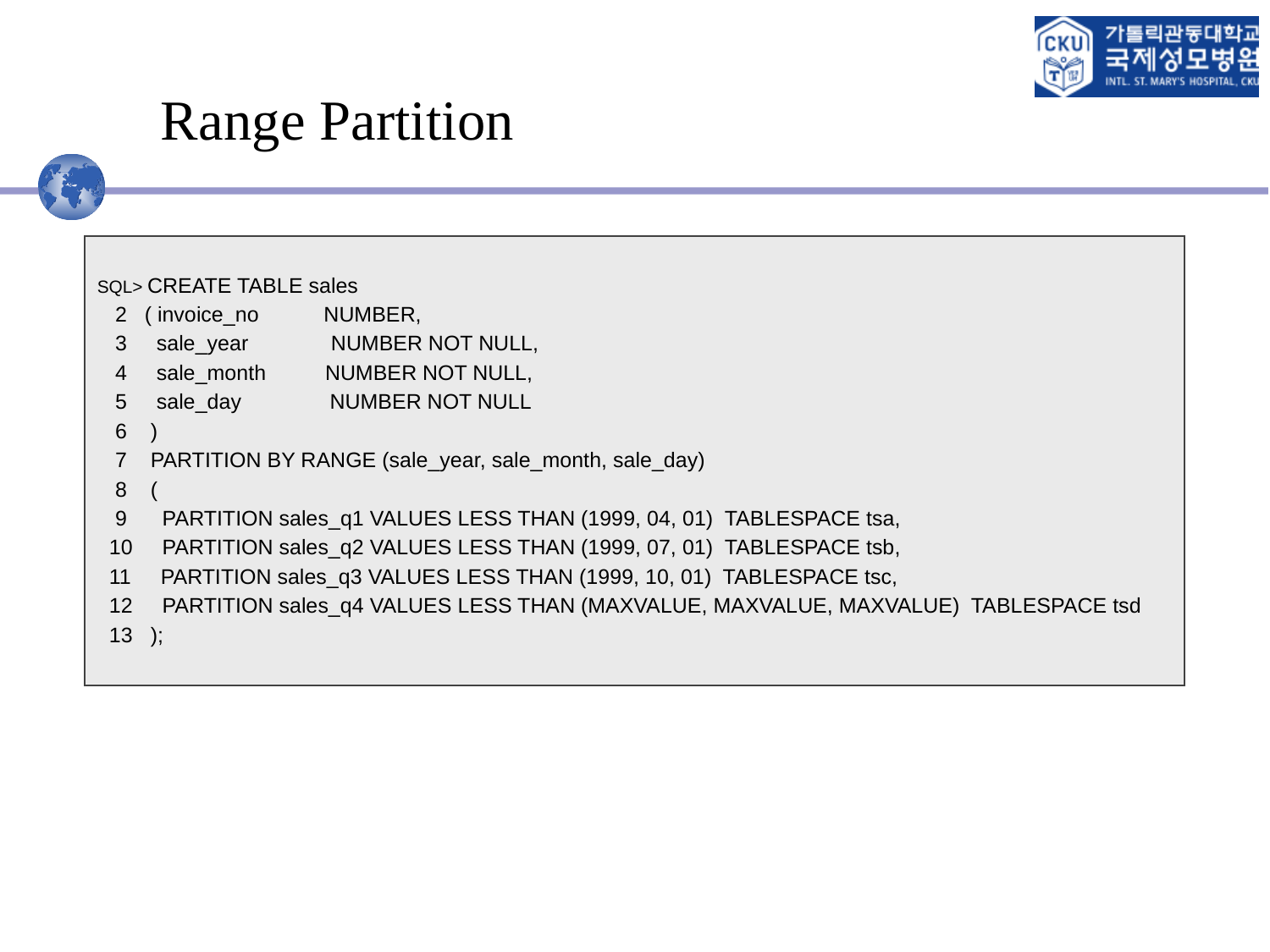

# Range Partition

SQL> CREATE TABLE sales
   2   ( invoice_no           NUMBER,
   3     sale_year              NUMBER NOT NULL,
   4     sale_month          NUMBER NOT NULL,
   5     sale_day               NUMBER NOT NULL
   6    )
   7    PARTITION BY RANGE (sale_year, sale_month, sale_day)
   8    (
   9      PARTITION sales_q1 VALUES LESS THAN (1999, 04, 01)  TABLESPACE tsa,
  10     PARTITION sales_q2 VALUES LESS THAN (1999, 07, 01)  TABLESPACE tsb,
  11     PARTITION sales_q3 VALUES LESS THAN (1999, 10, 01)  TABLESPACE tsc,
  12     PARTITION sales_q4 VALUES LESS THAN (MAXVALUE, MAXVALUE, MAXVALUE)  TABLESPACE tsd
  13   );